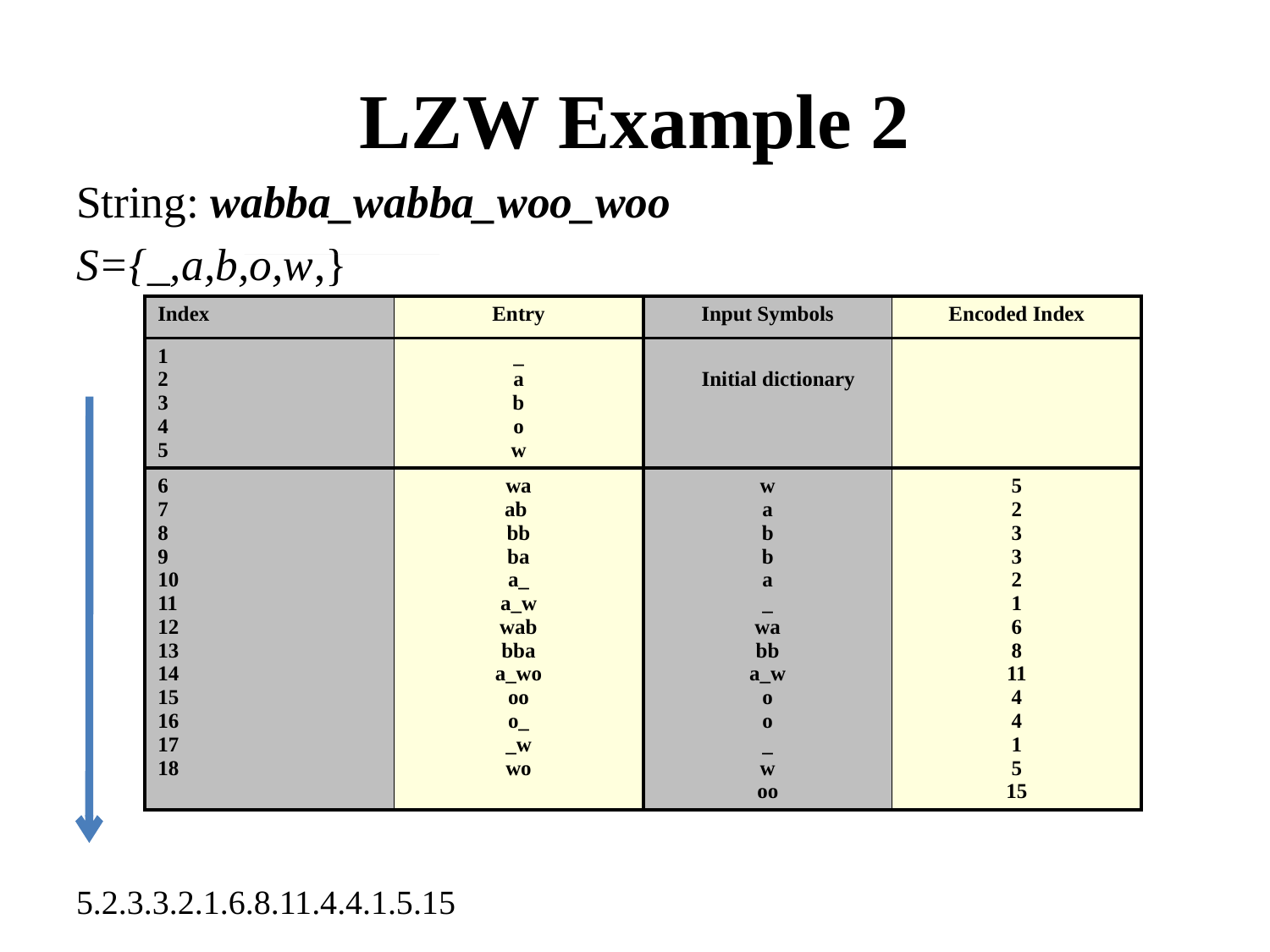

# LZW Example 2
String: wabba_wabba_woo_woo
S={_,a,b,o,w,}

5.2.3.3.2.1.6.8.11.4.4.1.5.15

| Index | Entry | Input Symbols | Encoded Index |
| --- | --- | --- | --- |
| 1 2 3 4 5 | \_ a b o w | Initial dictionary |  |
| 6 7 8 9 10 11 12 13 14 15 16 17 18 | wa ab bb ba a\_ a\_w wab bba a\_wo oo o\_ \_w wo | w a b b a \_ wa bb a\_w o o \_ w oo | 5 2 3 3 2 1 6 8 11 4 4 1 5 15 |